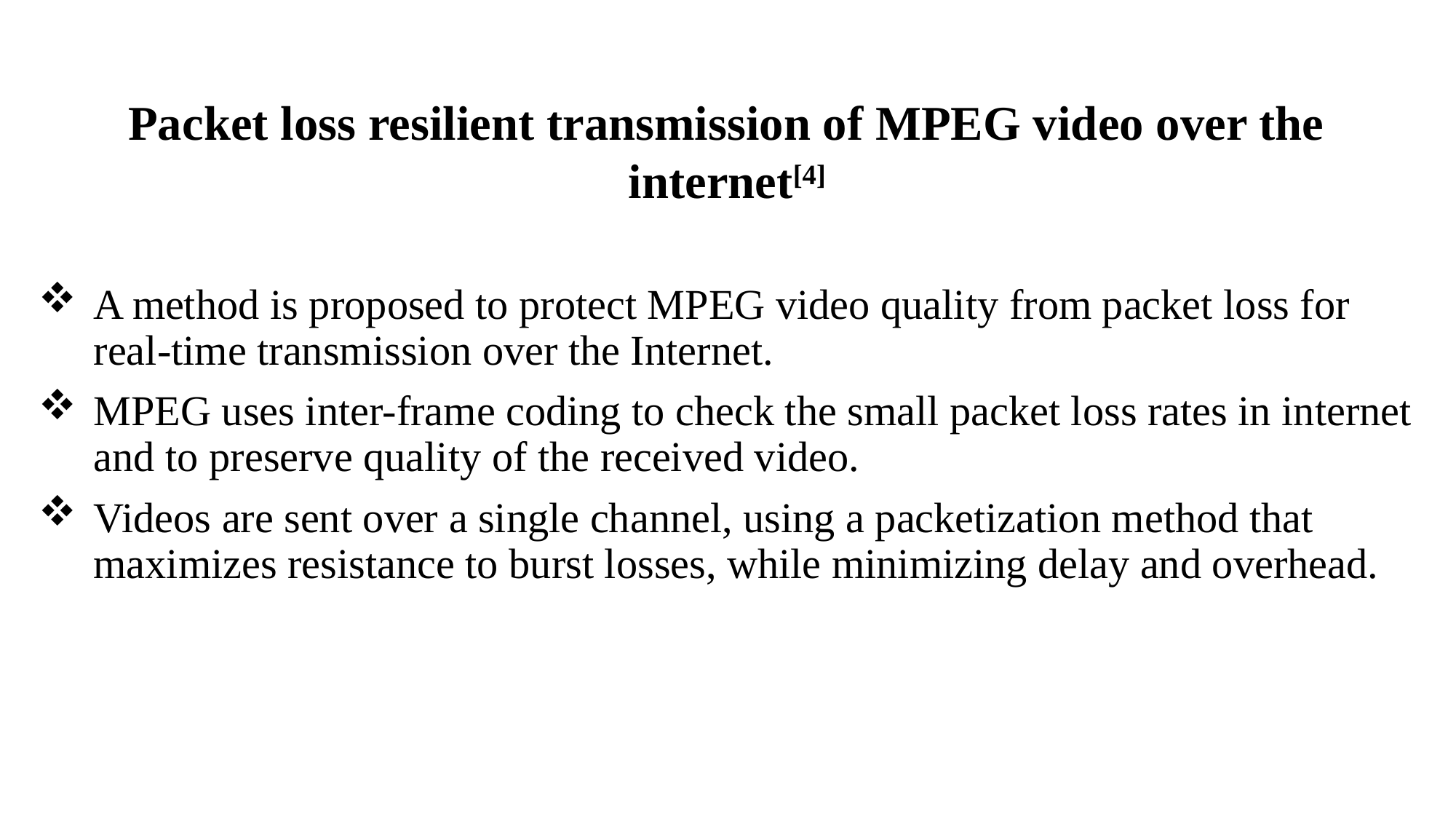

Packet loss resilient transmission of MPEG video over the internet[4]

A method is proposed to protect MPEG video quality from packet loss for real-time transmission over the Internet.
MPEG uses inter-frame coding to check the small packet loss rates in internet and to preserve quality of the received video.
Videos are sent over a single channel, using a packetization method that maximizes resistance to burst losses, while minimizing delay and overhead.